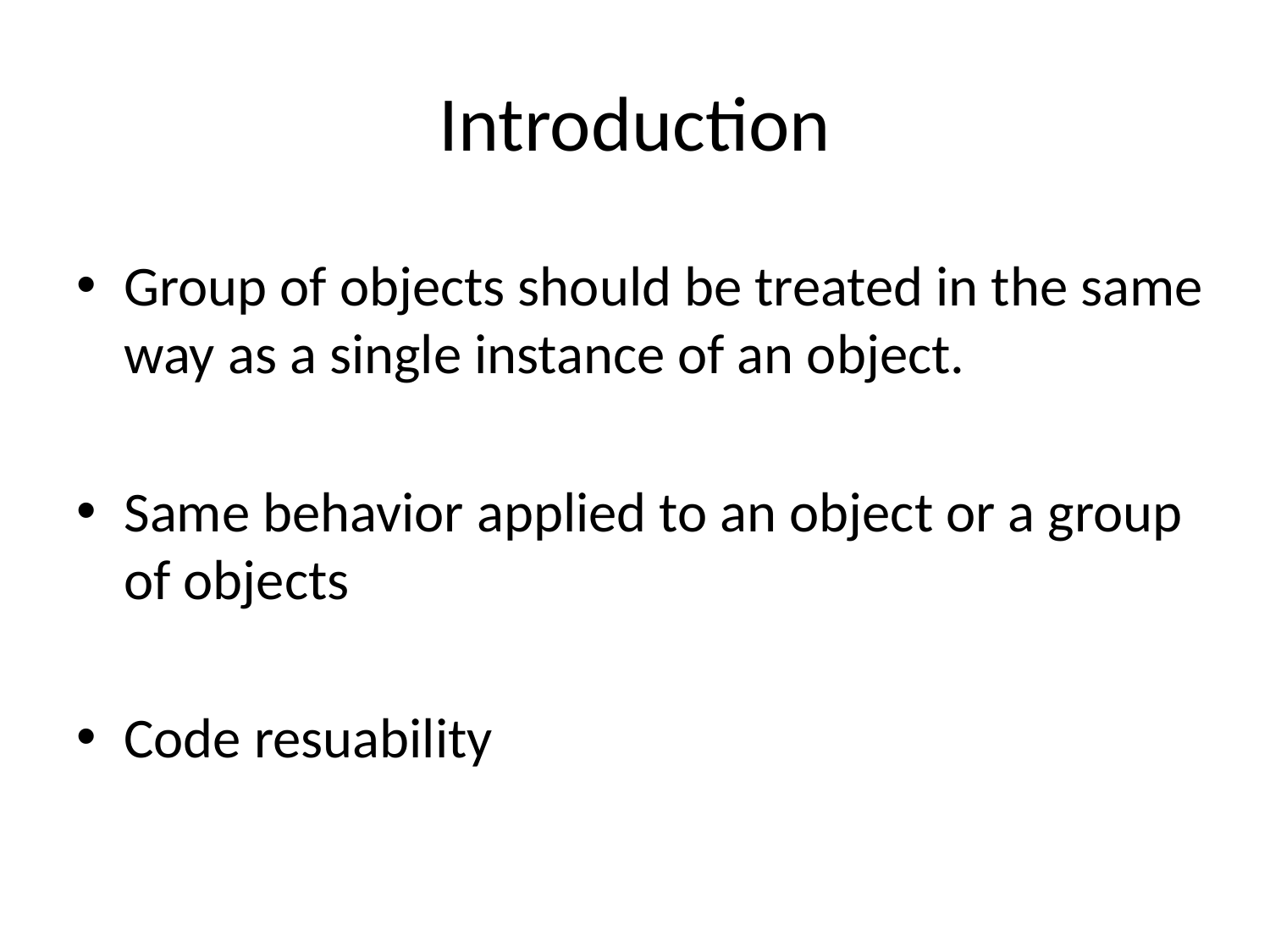

Introduction
Group of objects should be treated in the same way as a single instance of an object.

Same behavior applied to an object or a group of objects

Code resuability